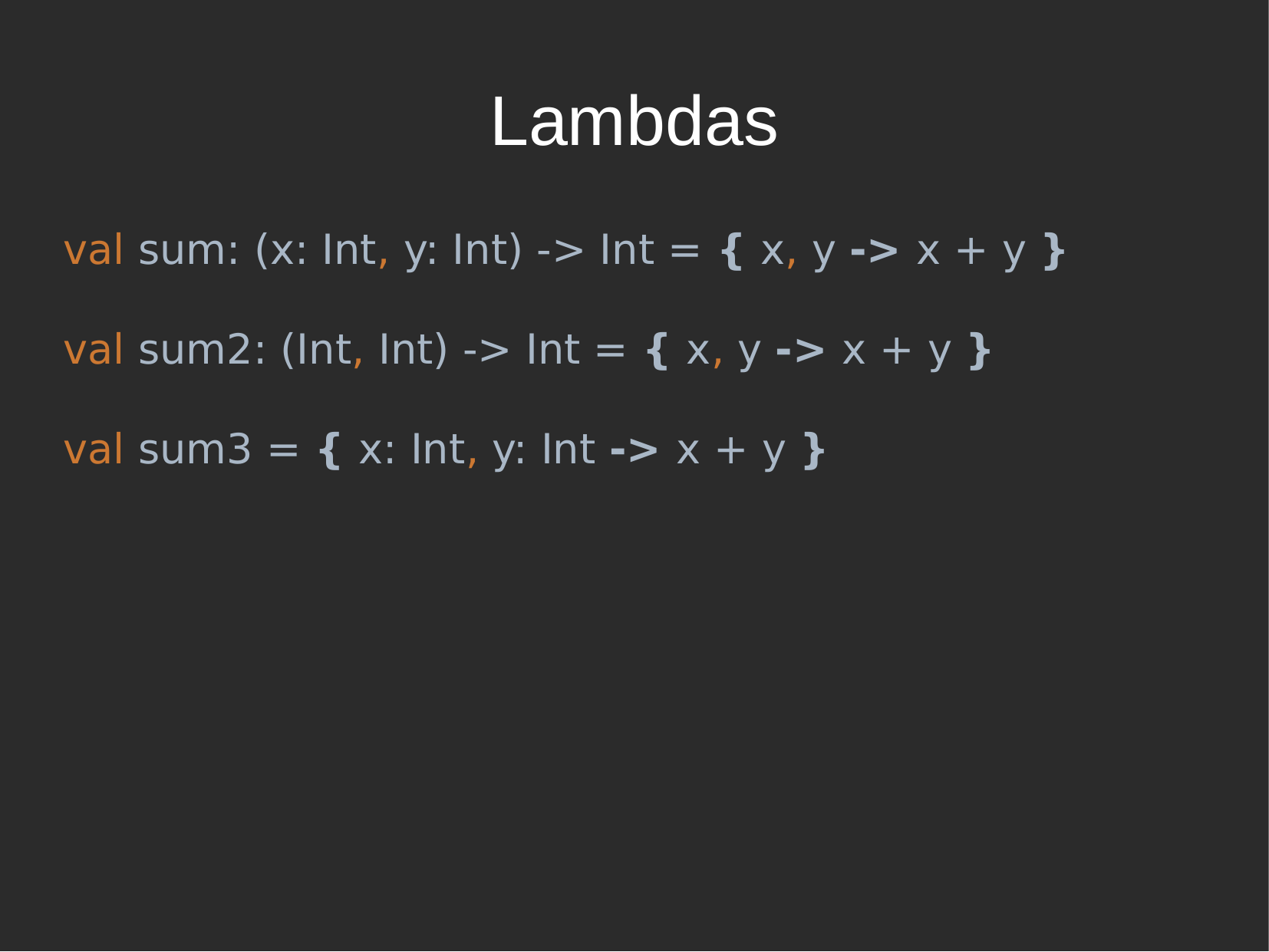

Lambdas
val sum: (x: Int, y: Int) -> Int = { x, y -> x + y }
val sum2: (Int, Int) -> Int = { x, y -> x + y }
val sum3 = { x: Int, y: Int -> x + y }